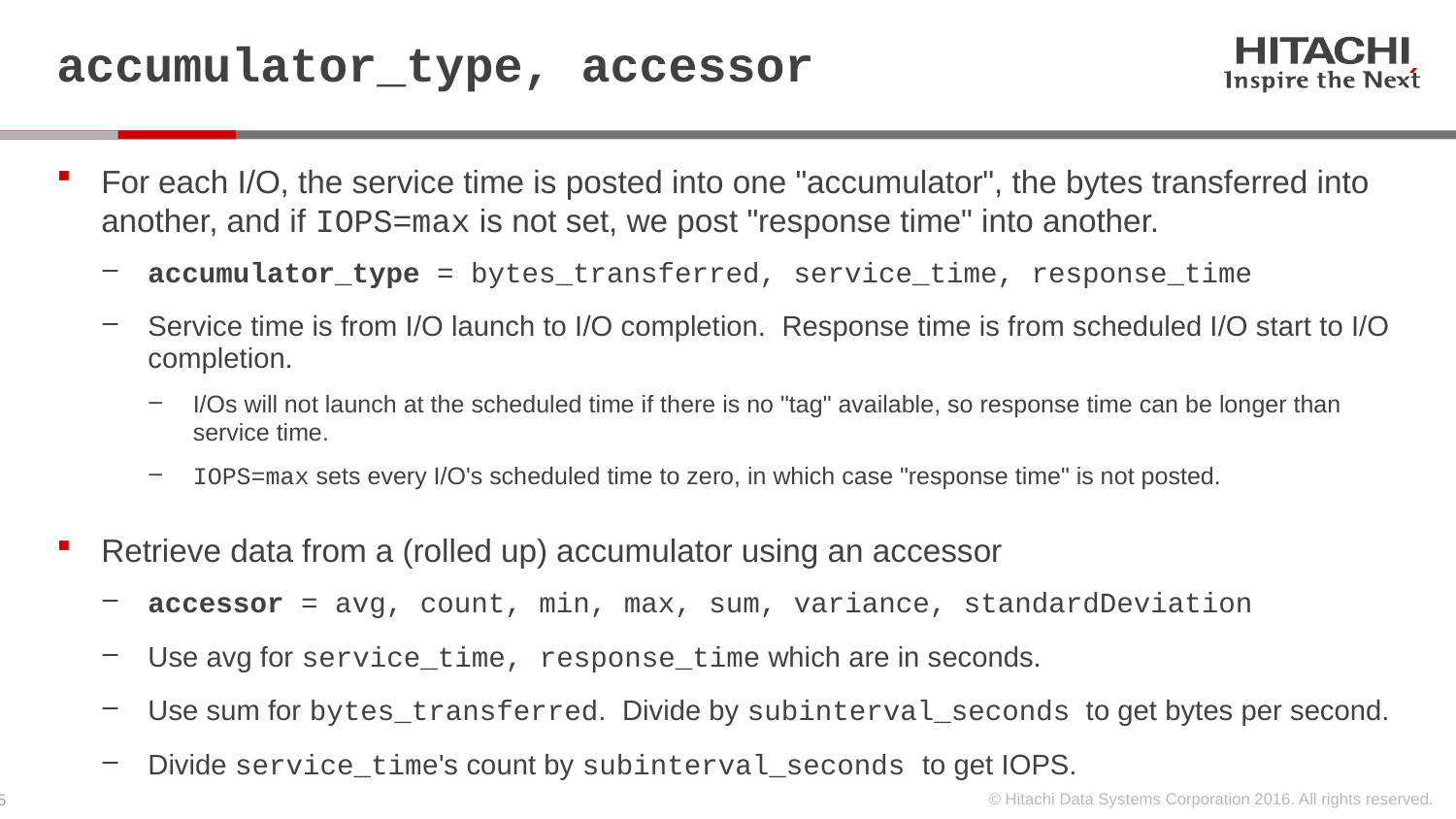

# accumulator_type, accessor
For each I/O, the service time is posted into one "accumulator", the bytes transferred into another, and if IOPS=max is not set, we post "response time" into another.
accumulator_type = bytes_transferred, service_time, response_time
Service time is from I/O launch to I/O completion.  Response time is from scheduled I/O start to I/O completion.
I/Os will not launch at the scheduled time if there is no "tag" available, so response time can be longer than service time.
IOPS=max sets every I/O's scheduled time to zero, in which case "response time" is not posted.
Retrieve data from a (rolled up) accumulator using an accessor
accessor = avg, count, min, max, sum, variance, standardDeviation
Use avg for service_time, response_time which are in seconds.
Use sum for bytes_transferred.  Divide by subinterval_seconds  to get bytes per second.
Divide service_time's count by subinterval_seconds to get IOPS.